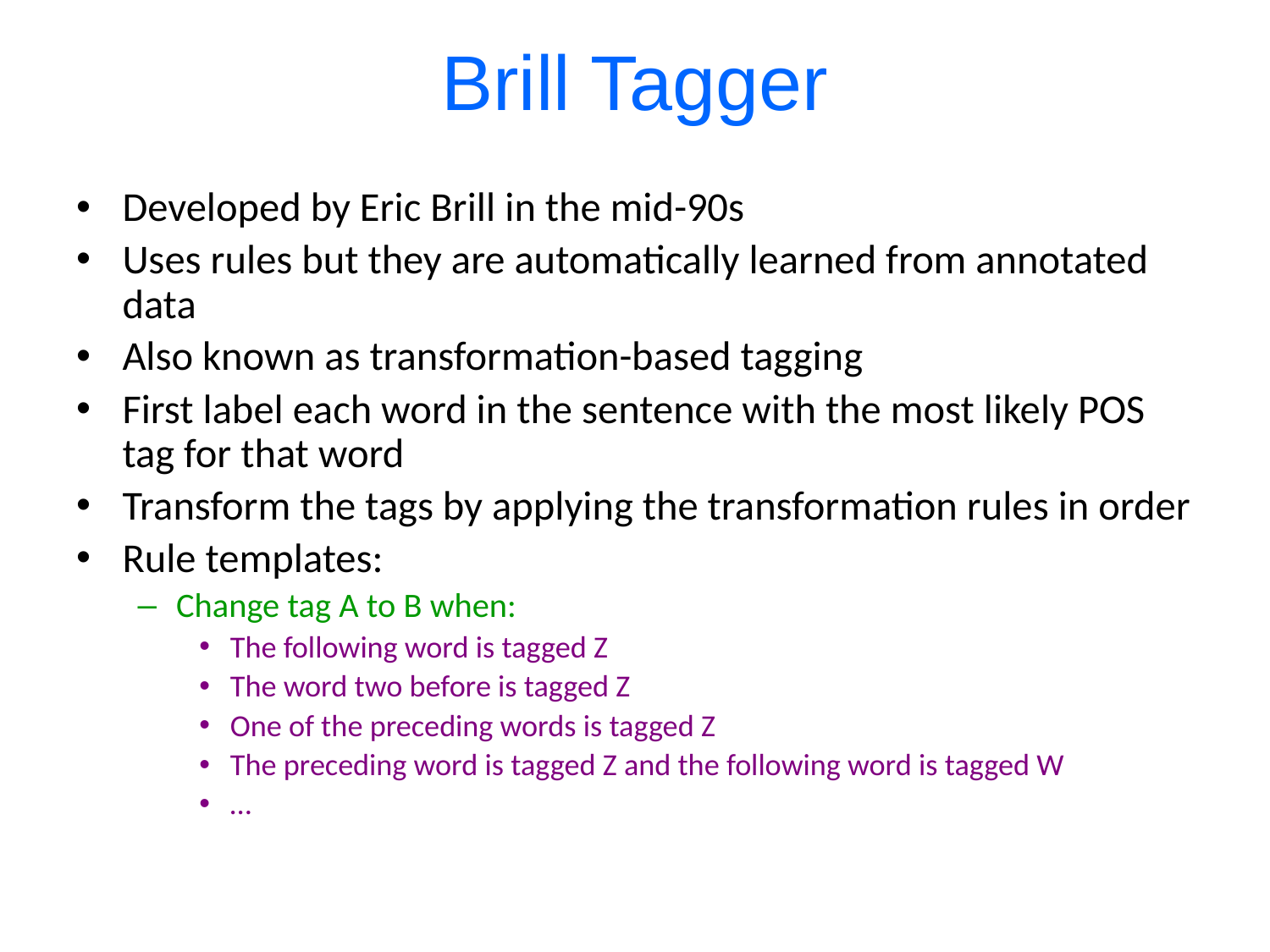

# Brill Tagger
Developed by Eric Brill in the mid-90s
Uses rules but they are automatically learned from annotated data
Also known as transformation-based tagging
First label each word in the sentence with the most likely POS tag for that word
Transform the tags by applying the transformation rules in order
Rule templates:
Change tag A to B when:
The following word is tagged Z
The word two before is tagged Z
One of the preceding words is tagged Z
The preceding word is tagged Z and the following word is tagged W
…